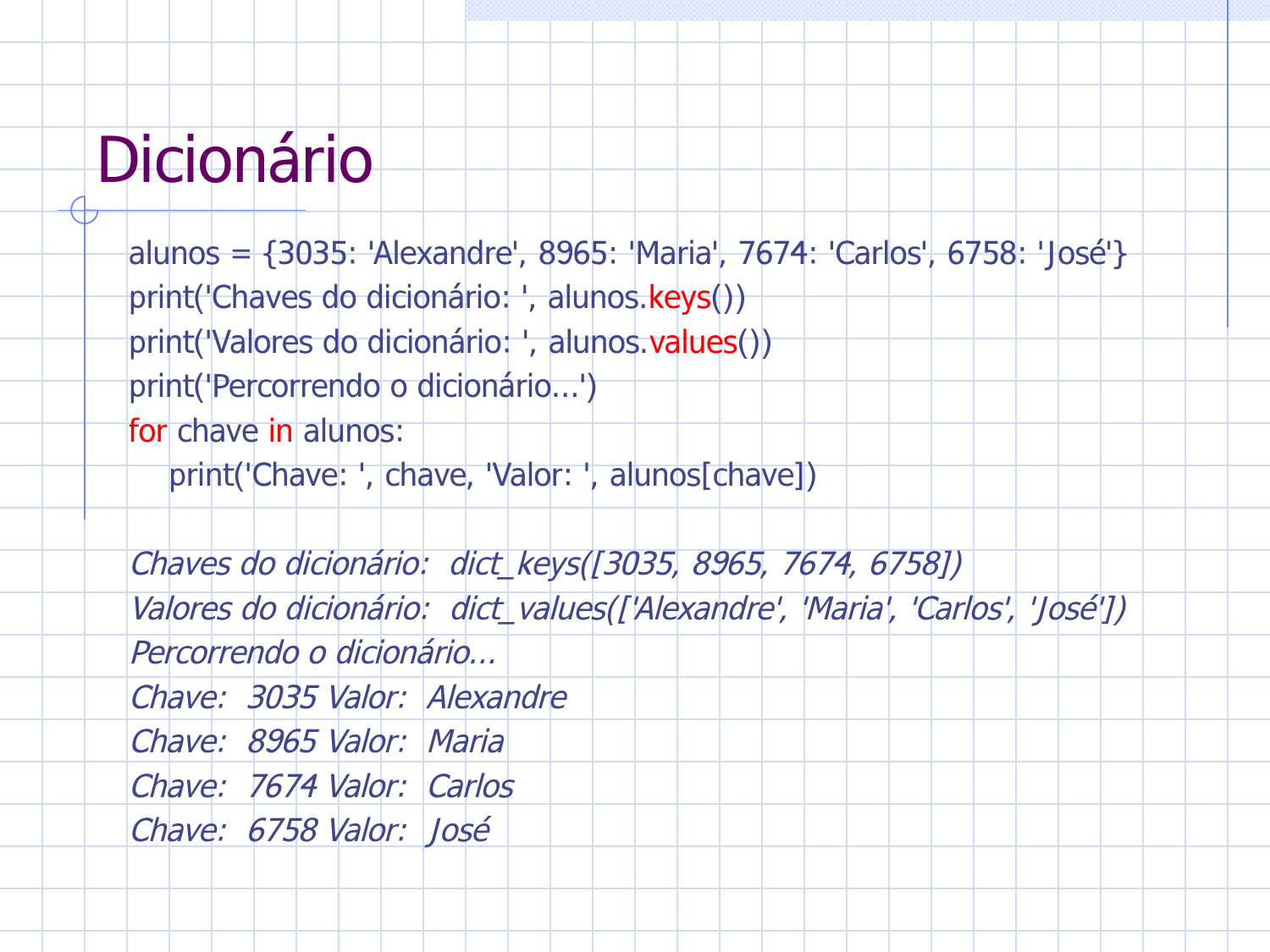

# Dicionário
alunos = {3035: 'Alexandre', 8965: 'Maria', 7674: 'Carlos', 6758: 'José'}
print('Chaves do dicionário: ', alunos.keys())
print('Valores do dicionário: ', alunos.values())
print('Percorrendo o dicionário...')
for chave in alunos:
    print('Chave: ', chave, 'Valor: ', alunos[chave])

Chaves do dicionário:  dict_keys([3035, 8965, 7674, 6758])
Valores do dicionário:  dict_values(['Alexandre', 'Maria', 'Carlos', 'José'])
Percorrendo o dicionário...
Chave:  3035 Valor:  Alexandre
Chave:  8965 Valor:  Maria
Chave:  7674 Valor:  Carlos
Chave:  6758 Valor:  José